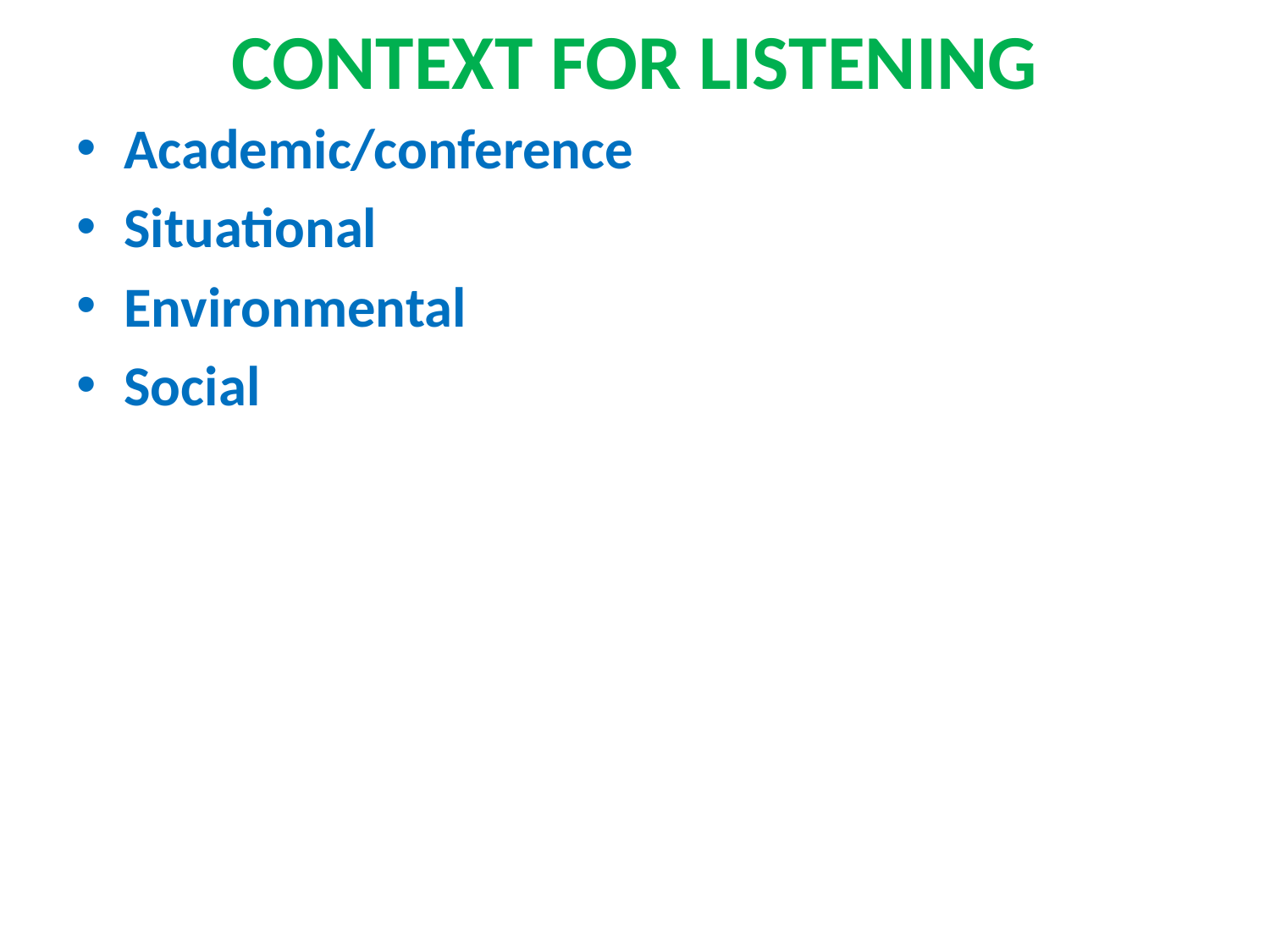

# CONTEXT FOR LISTENING
Academic/conference
Situational
Environmental
Social